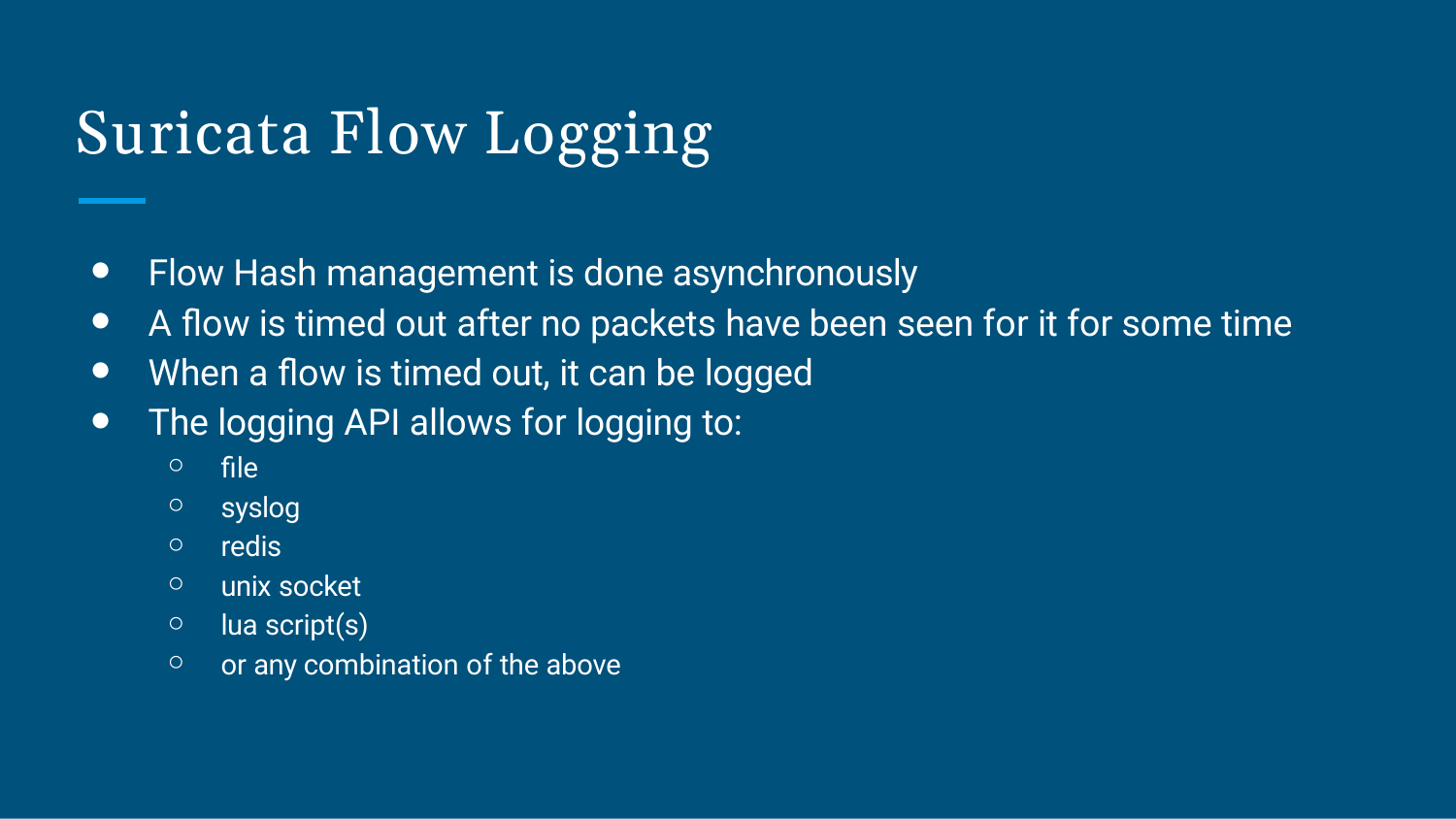

# Suricata Flow Logging
Flow Hash management is done asynchronously
A flow is timed out after no packets have been seen for it for some time
When a flow is timed out, it can be logged
The logging API allows for logging to:
file
syslog
redis
unix socket
lua script(s)
or any combination of the above